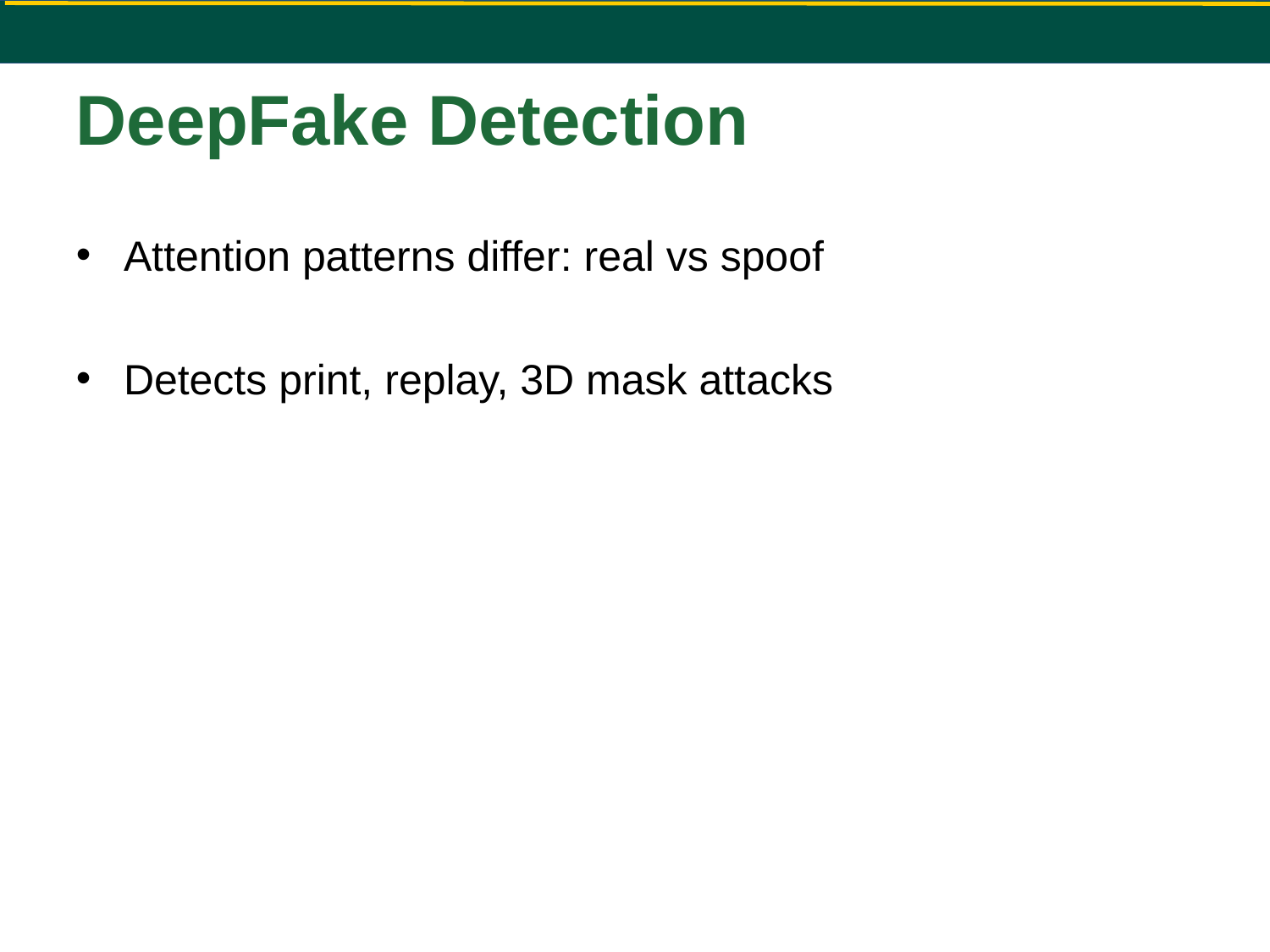

DeepFake Detection
# Attention patterns differ: real vs spoof

Detects print, replay, 3D mask attacks